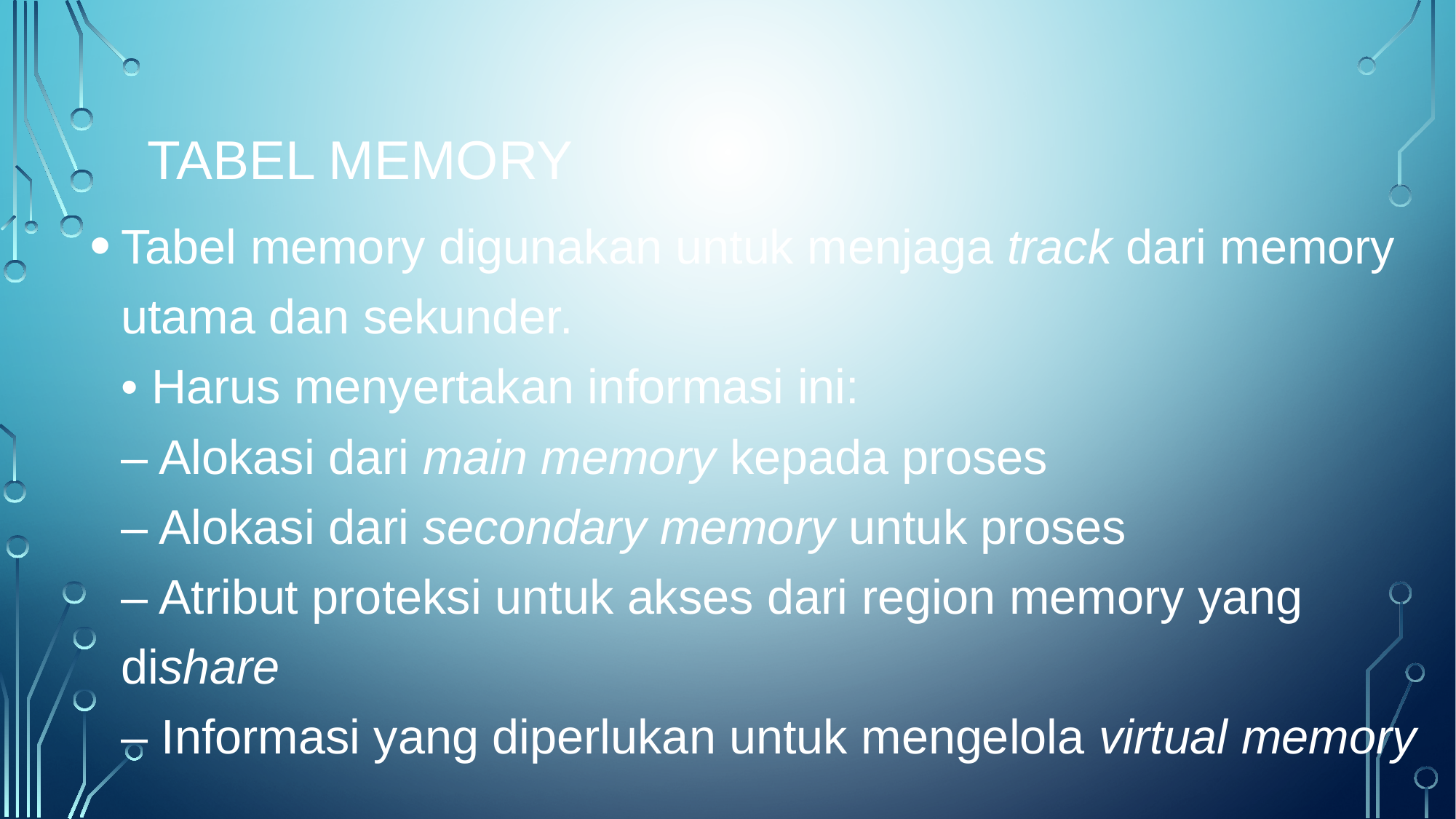

Tabel memory
Tabel memory digunakan untuk menjaga track dari memory utama dan sekunder.
• Harus menyertakan informasi ini:
– Alokasi dari main memory kepada proses
– Alokasi dari secondary memory untuk proses
– Atribut proteksi untuk akses dari region memory yang dishare
– Informasi yang diperlukan untuk mengelola virtual memory